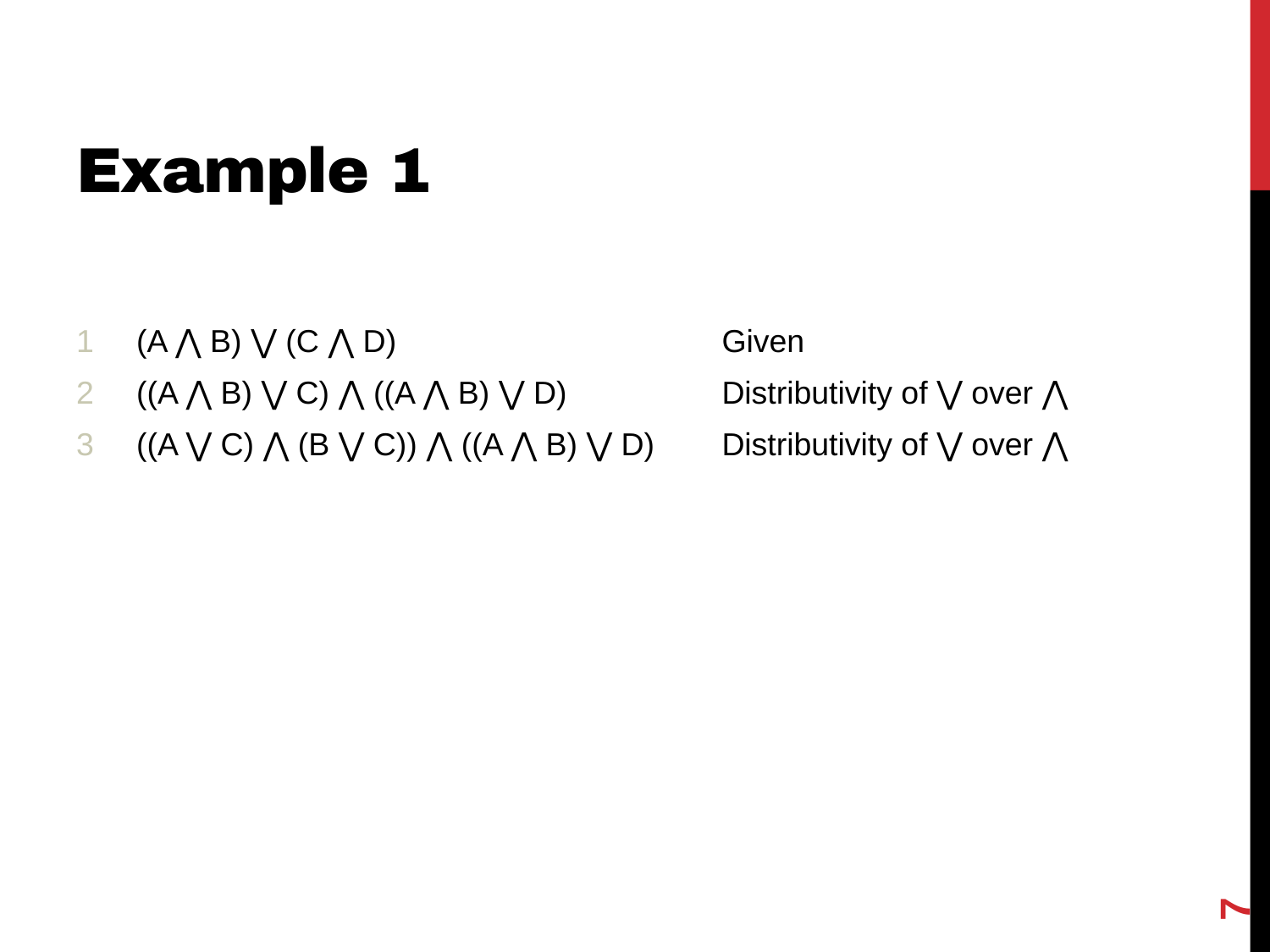

# Example 1
| 1 | (A ⋀ B) ⋁ (C ⋀ D) | Given |
| --- | --- | --- |
| 2 | ((A ⋀ B) ⋁ C) ⋀ ((A ⋀ B) ⋁ D) | Distributivity of ⋁ over ⋀ |
| 3 | ((A ⋁ C) ⋀ (B ⋁ C)) ⋀ ((A ⋀ B) ⋁ D) | Distributivity of ⋁ over ⋀ |
|  |  |  |
|  |  |  |
7